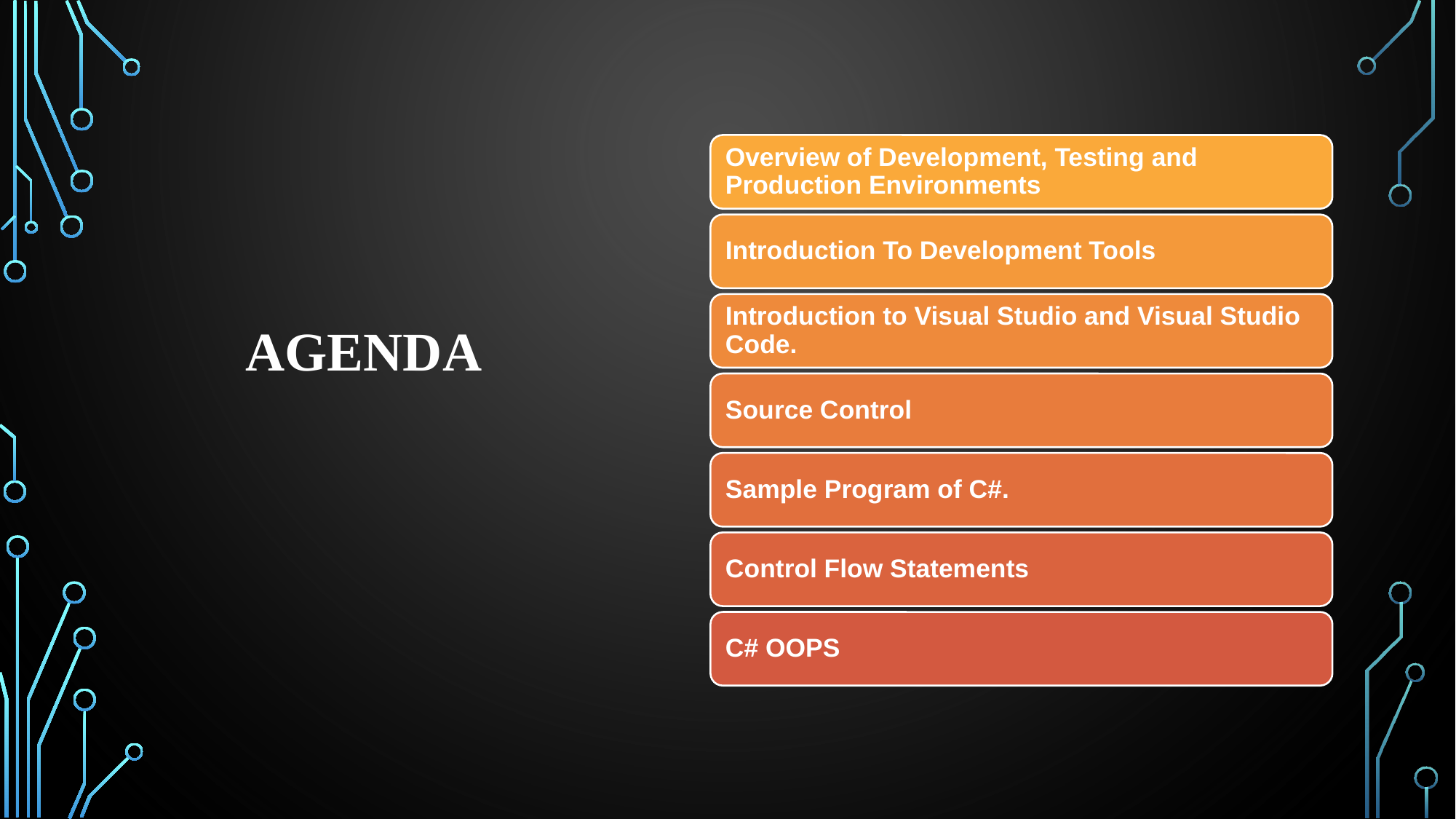

Overview of Development, Testing and Production Environments
Introduction To Development Tools
Introduction to Visual Studio and Visual Studio Code.
Source Control
Sample Program of C#.
Control Flow Statements
C# OOPS
# Agenda